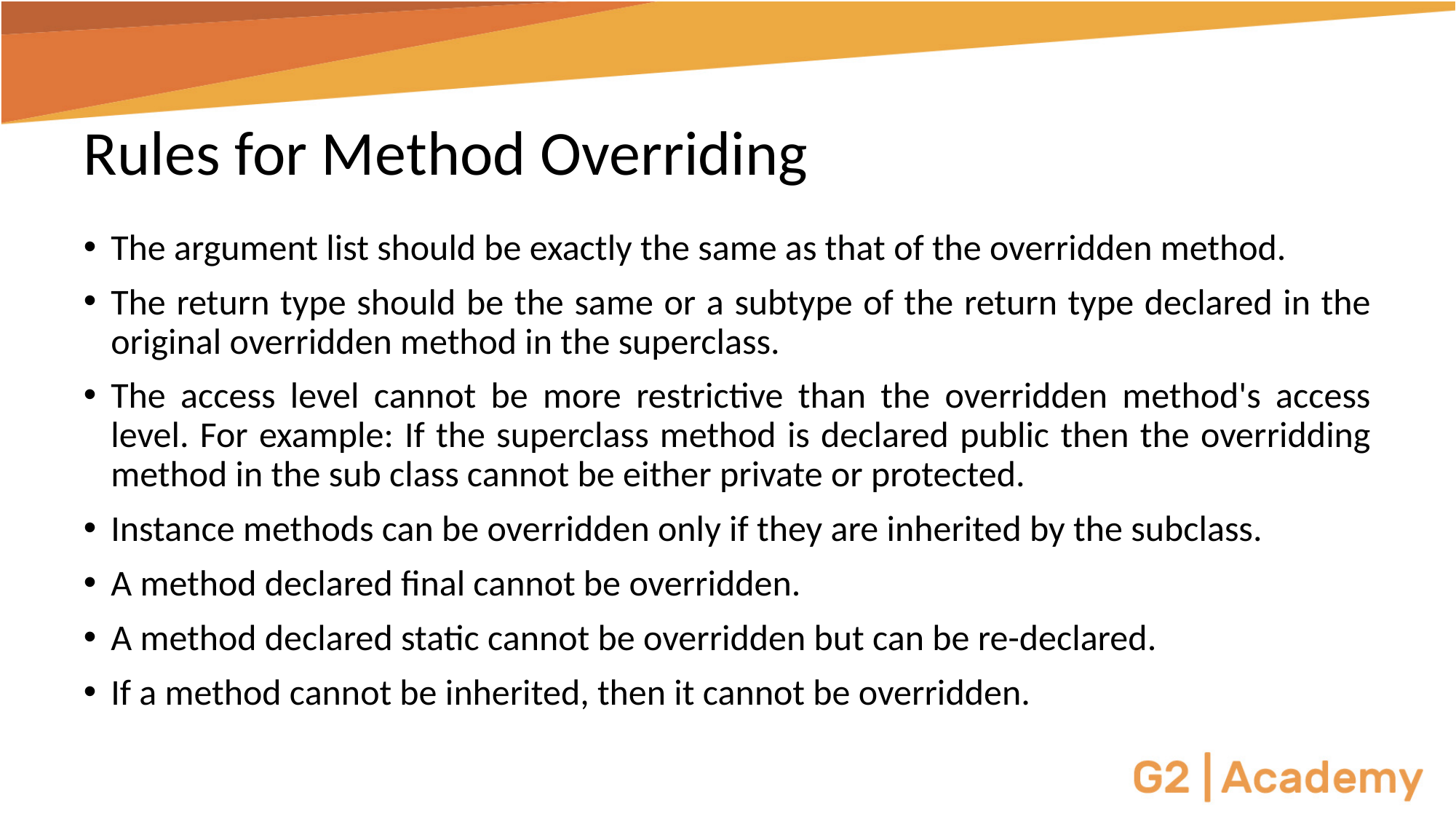

# Rules for Method Overriding
The argument list should be exactly the same as that of the overridden method.
The return type should be the same or a subtype of the return type declared in the original overridden method in the superclass.
The access level cannot be more restrictive than the overridden method's access level. For example: If the superclass method is declared public then the overridding method in the sub class cannot be either private or protected.
Instance methods can be overridden only if they are inherited by the subclass.
A method declared final cannot be overridden.
A method declared static cannot be overridden but can be re-declared.
If a method cannot be inherited, then it cannot be overridden.